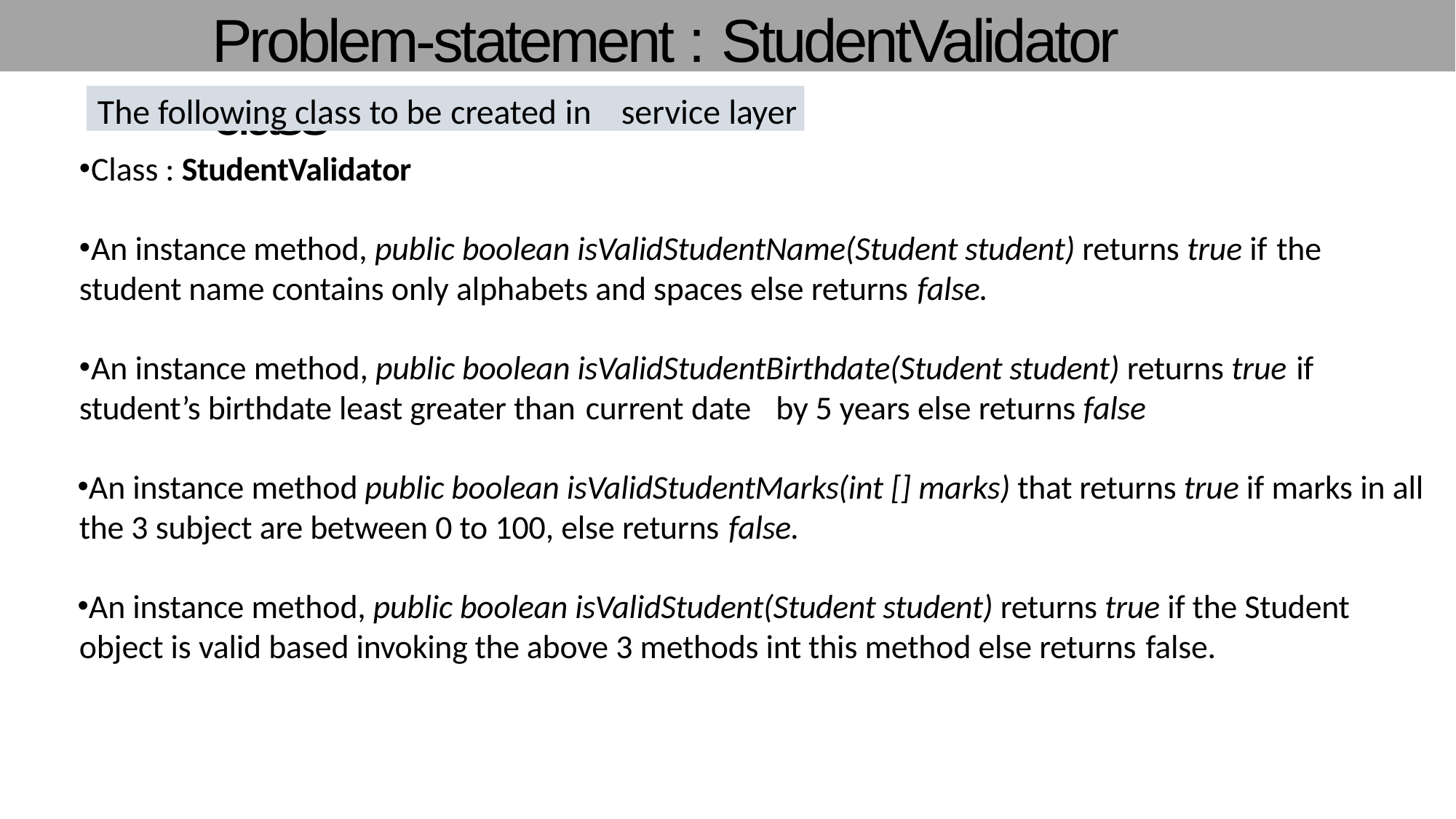

# Problem-statement : StudentValidator class
The following class to be created in	service layer
Class : StudentValidator

An instance method, public boolean isValidStudentName(Student student) returns true if the
student name contains only alphabets and spaces else returns false.

An instance method, public boolean isValidStudentBirthdate(Student student) returns true if
student’s birthdate least greater than current date	by 5 years else returns false

An instance method public boolean isValidStudentMarks(int [] marks) that returns true if marks in all  the 3 subject are between 0 to 100, else returns false.

An instance method, public boolean isValidStudent(Student student) returns true if the Student  object is valid based invoking the above 3 methods int this method else returns false.